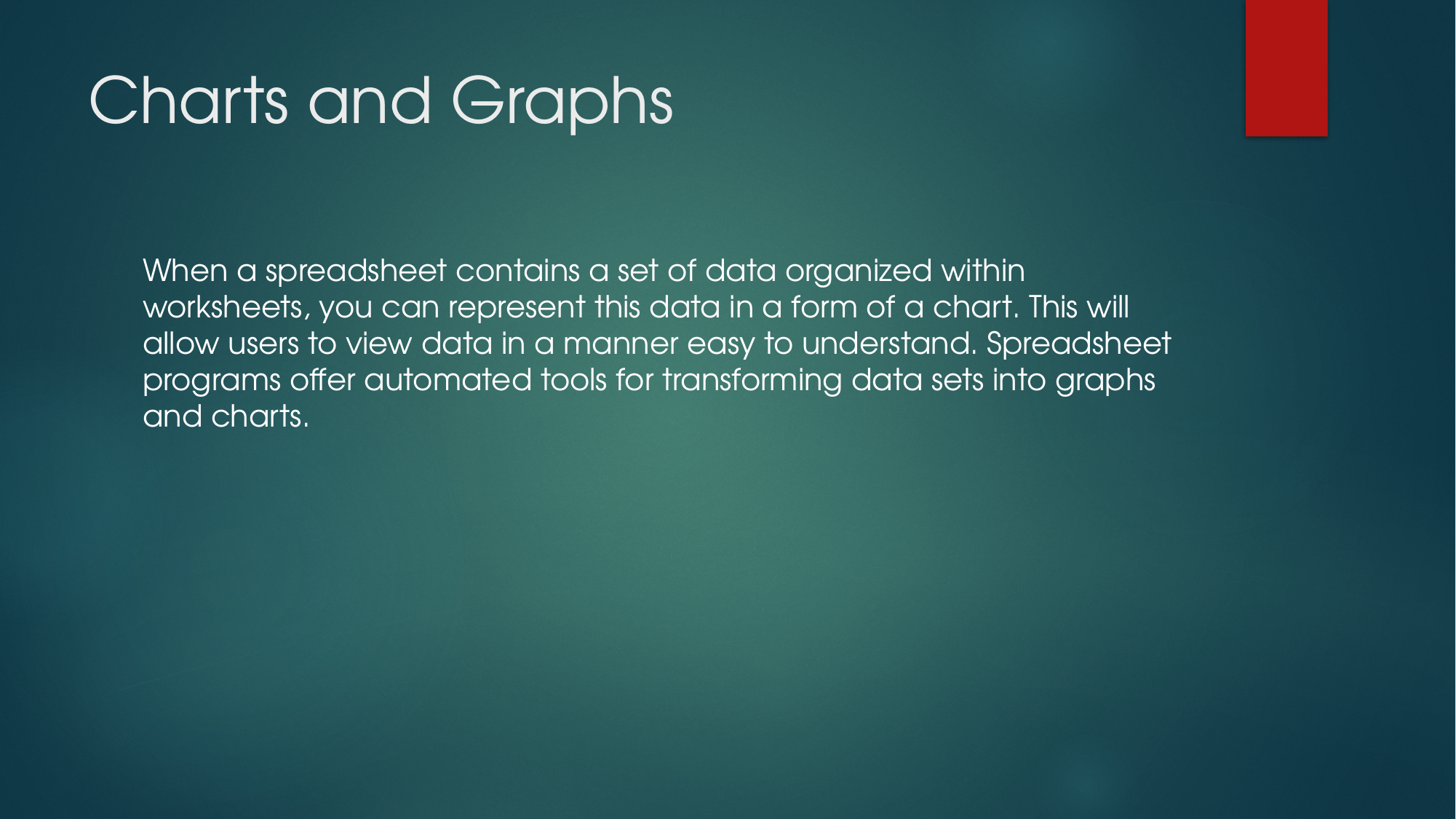

# Charts and Graphs
When a spreadsheet contains a set of data organized within worksheets, you can represent this data in a form of a chart. This will allow users to view data in a manner easy to understand. Spreadsheet programs offer automated tools for transforming data sets into graphs and charts.